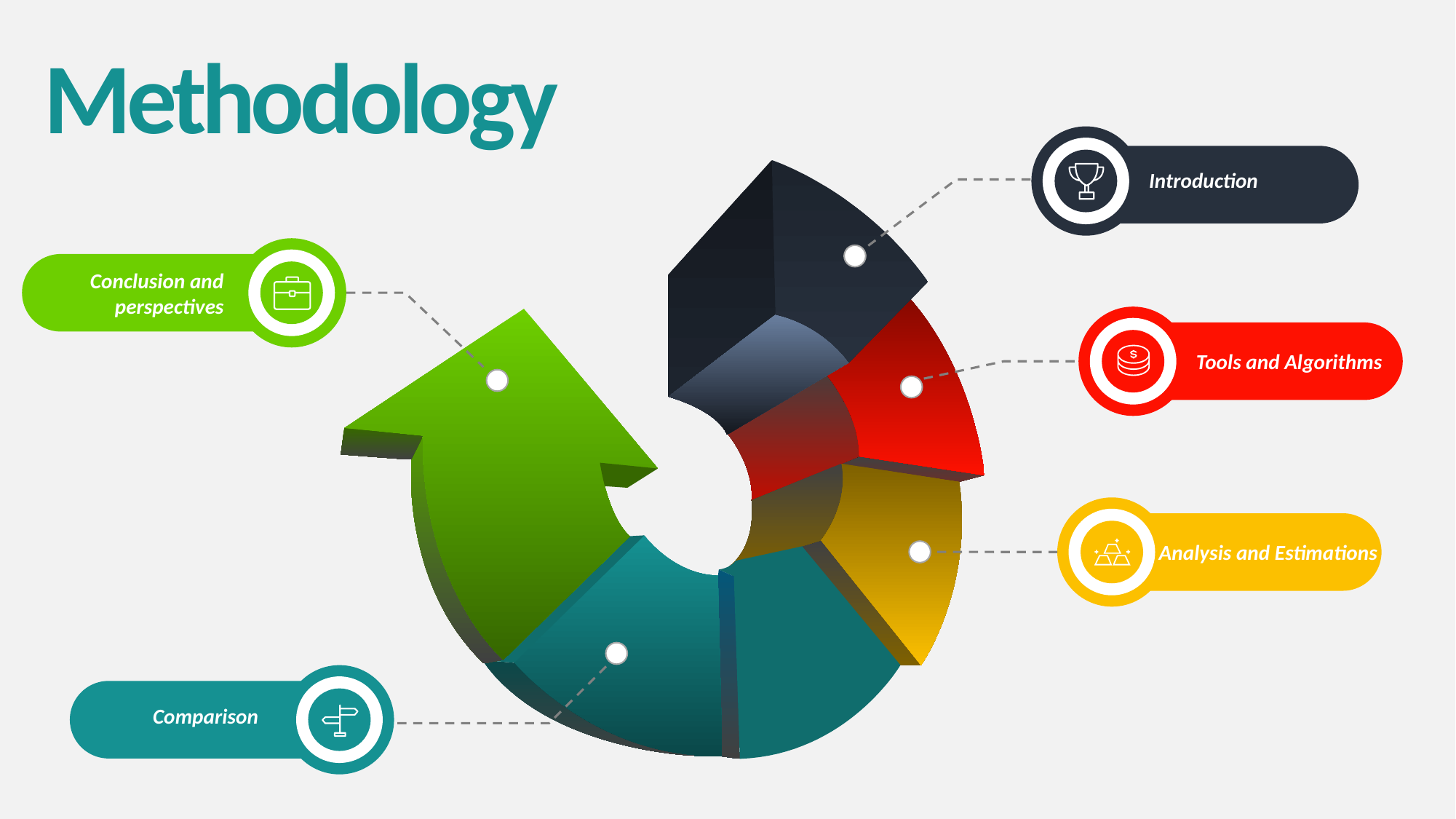

Methodology

Introduction

Conclusion and perspectives

Tools and Algorithms

Analysis and Estimations

Comparison